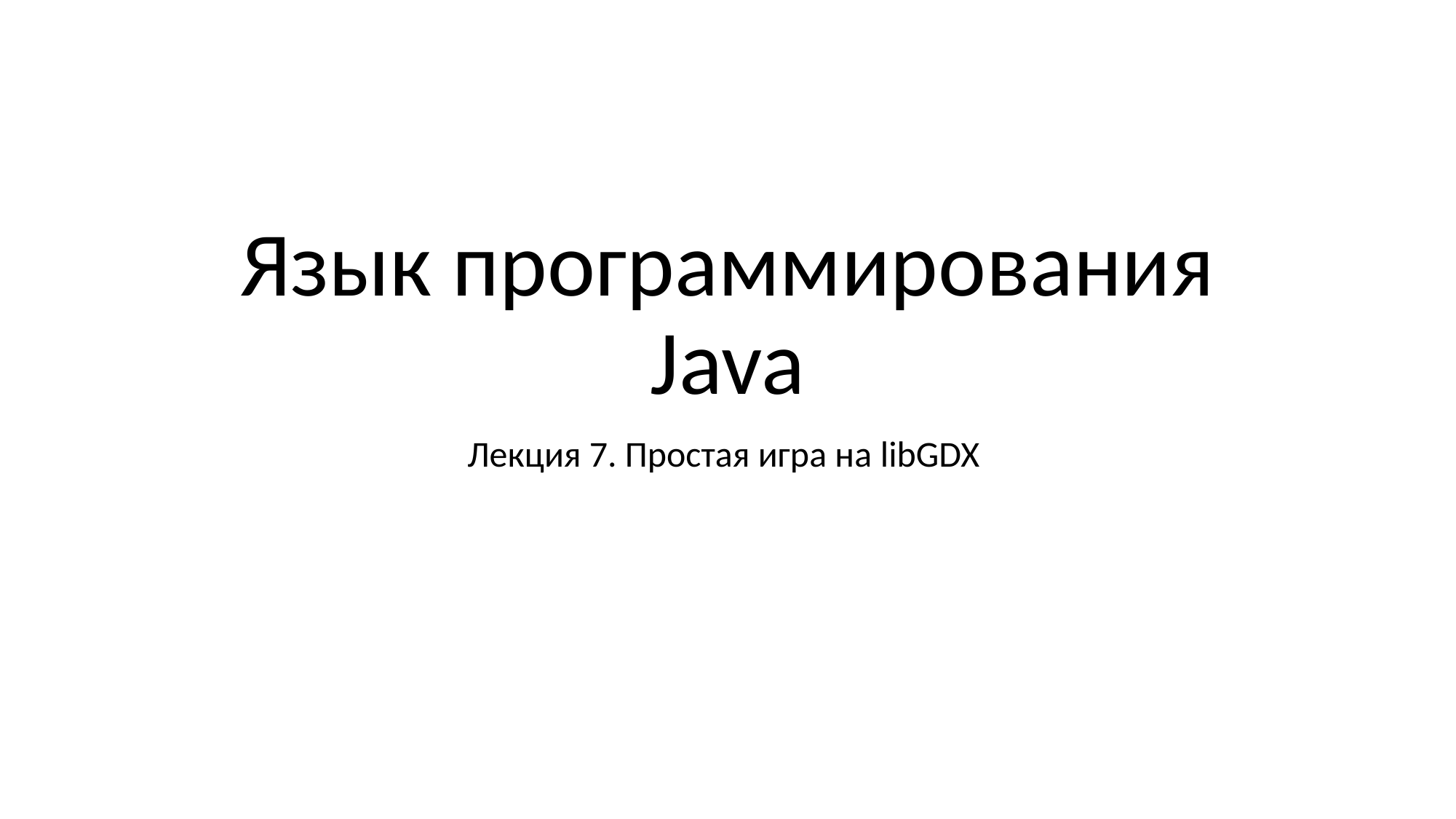

# Язык программирования Java
Лекция 7. Простая игра на libGDX